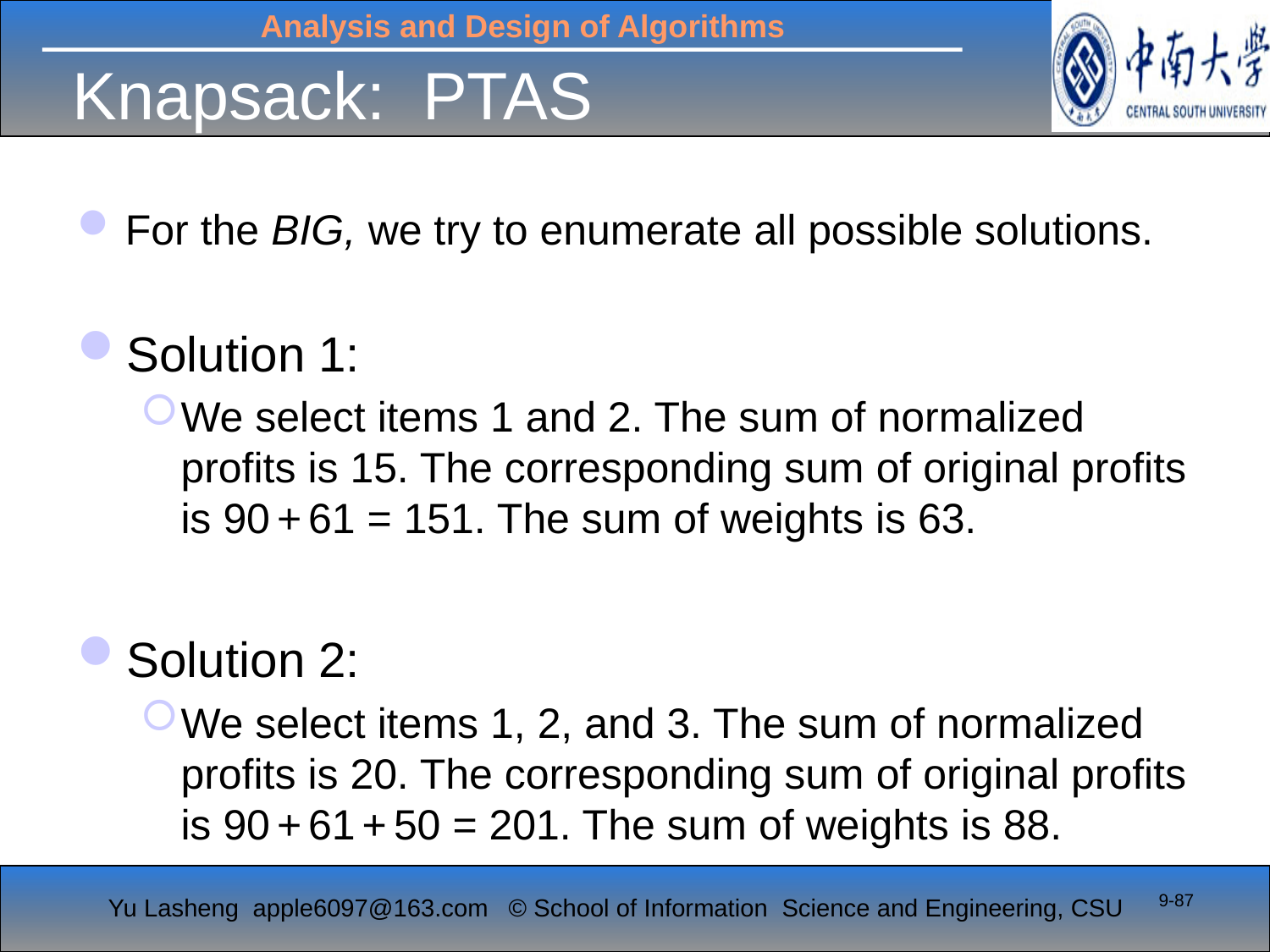

# Knapsack:  PTAS
For the BIG, we try to enumerate all possible solutions.

Solution 1:
We select items 1 and 2. The sum of normalized profits is 15. The corresponding sum of original profits is 90 + 61 = 151. The sum of weights is 63.

Solution 2:
We select items 1, 2, and 3. The sum of normalized profits is 20. The corresponding sum of original profits is 90 + 61 + 50 = 201. The sum of weights is 88.

9-87